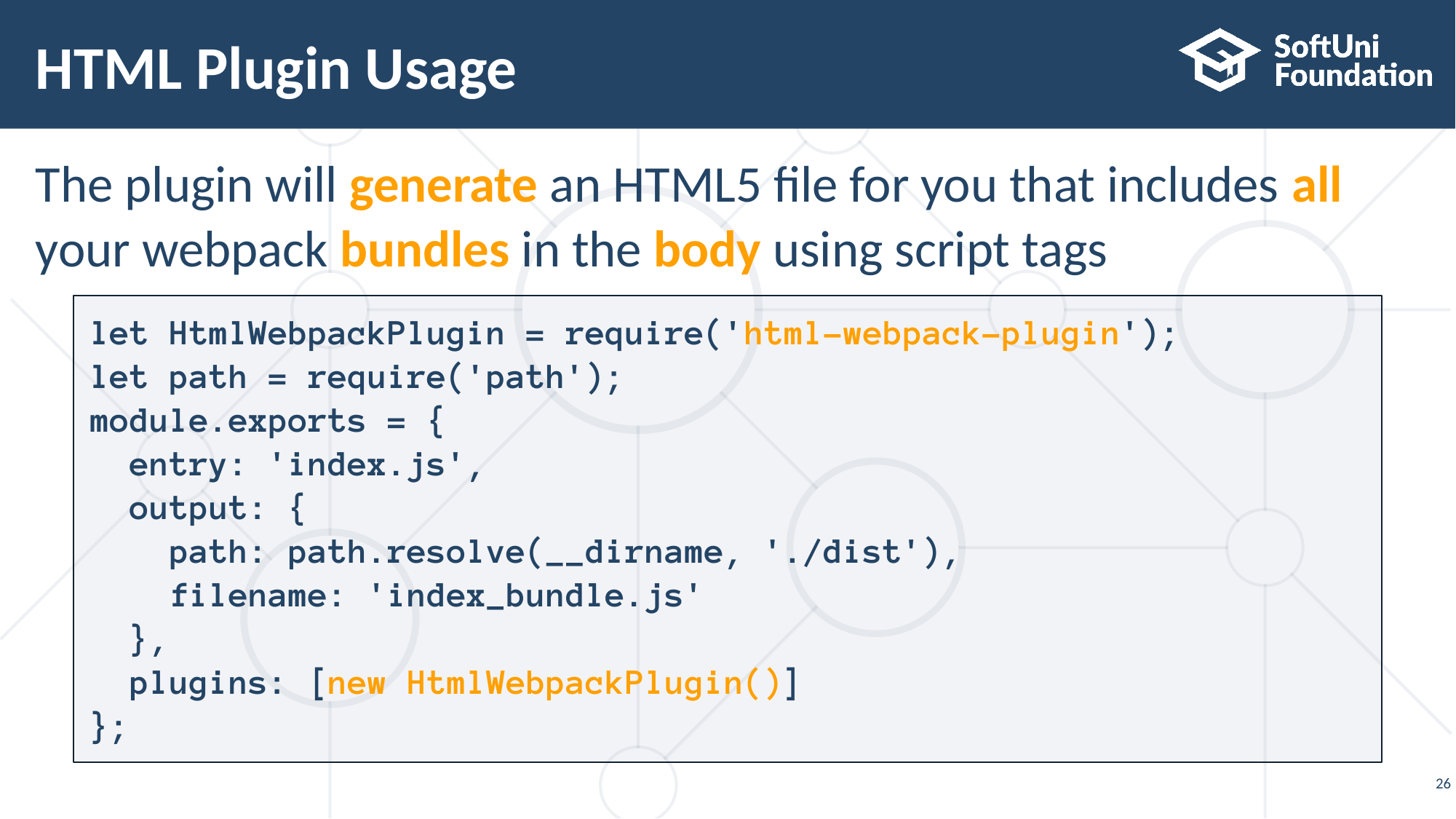

# HTML Plugin Usage
The plugin will generate an HTML5 file for you that includes all
your webpack bundles in the body using script tags
let HtmlWebpackPlugin = require('html-webpack-plugin');
let path = require('path');
module.exports = {
  entry: 'index.js',
  output: {
    path: path.resolve(__dirname, './dist'),
    filename: 'index_bundle.js'
  },
  plugins: [new HtmlWebpackPlugin()]
};
26